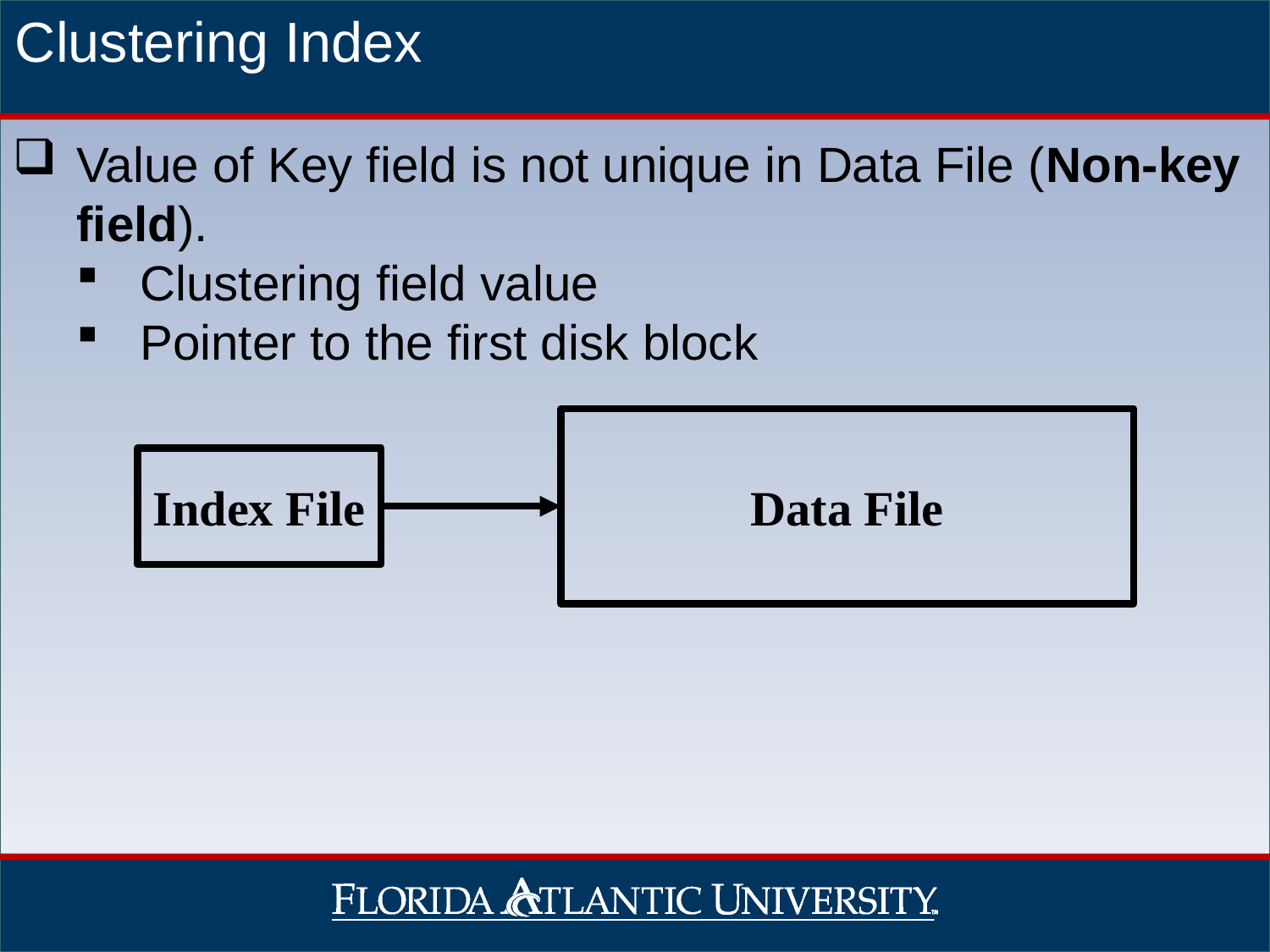

Clustering Index
Value of Key field is not unique in Data File (Non-key field).
Clustering field value
Pointer to the first disk block
Data File
Index File